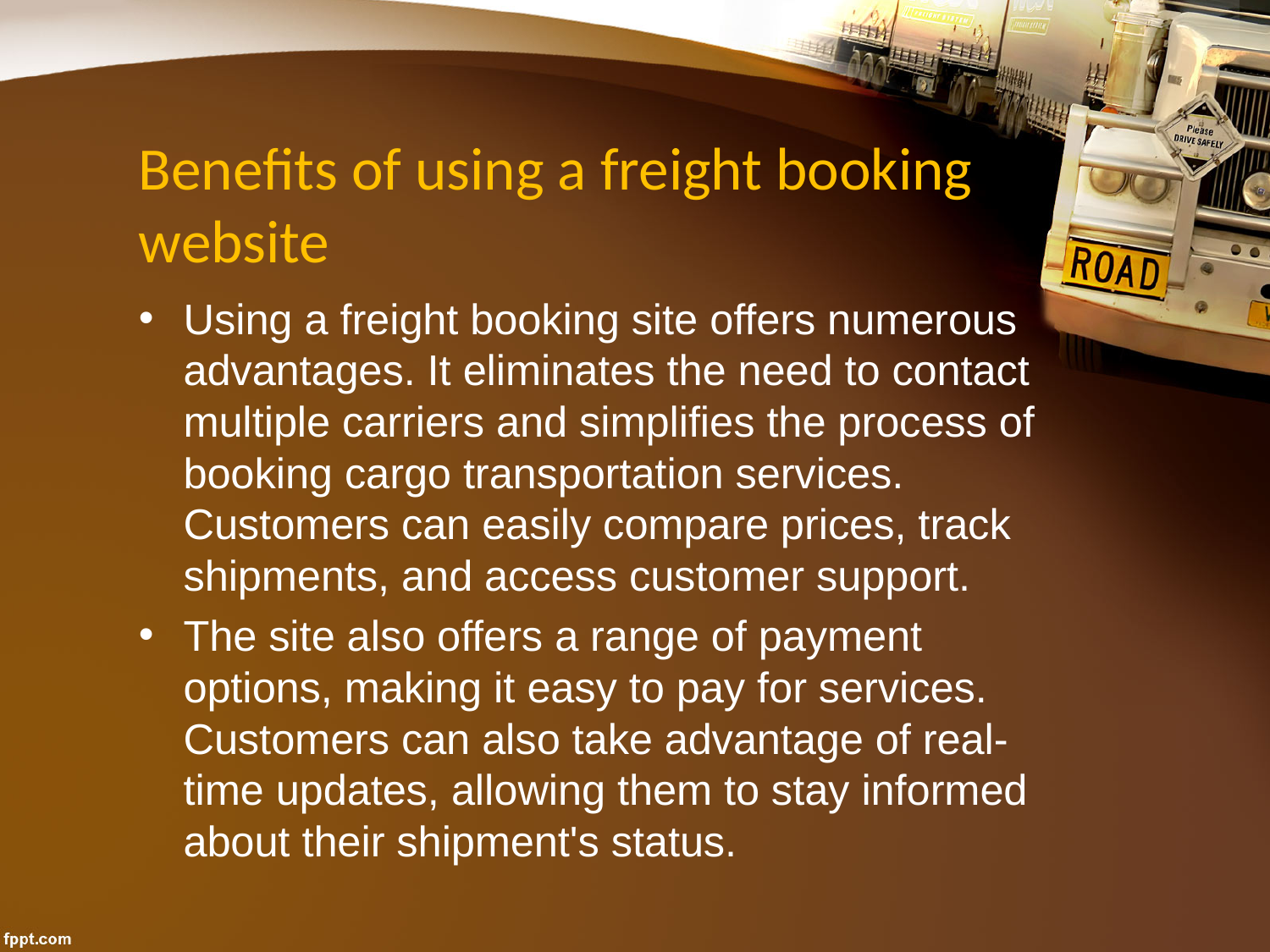

# Benefits of using a freight booking website
Using a freight booking site offers numerous advantages. It eliminates the need to contact multiple carriers and simplifies the process of booking cargo transportation services. Customers can easily compare prices, track shipments, and access customer support.
The site also offers a range of payment options, making it easy to pay for services. Customers can also take advantage of real-time updates, allowing them to stay informed about their shipment's status.